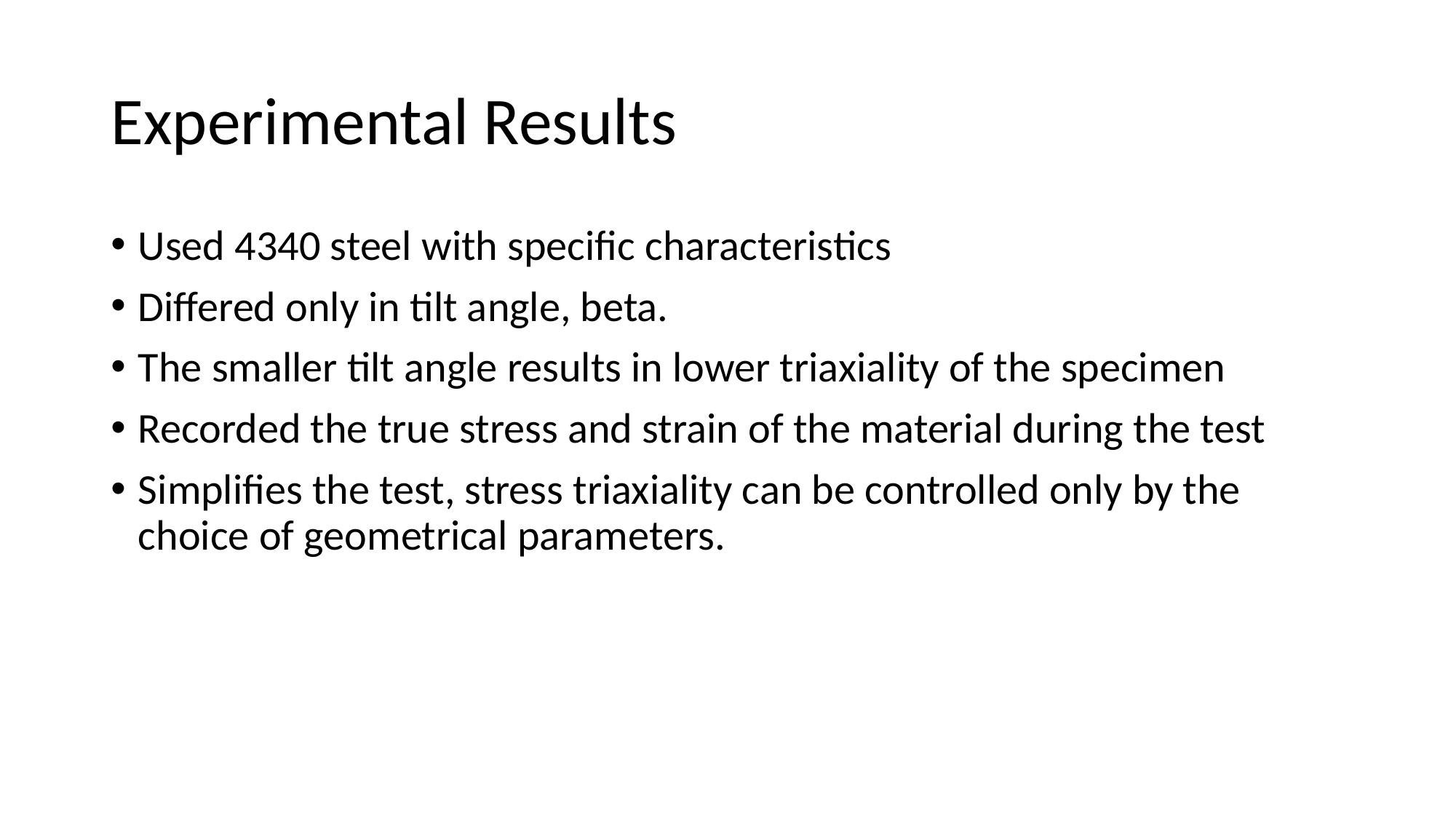

# Experimental Results
Used 4340 steel with specific characteristics
Differed only in tilt angle, beta.
The smaller tilt angle results in lower triaxiality of the specimen
Recorded the true stress and strain of the material during the test
Simplifies the test, stress triaxiality can be controlled only by the choice of geometrical parameters.